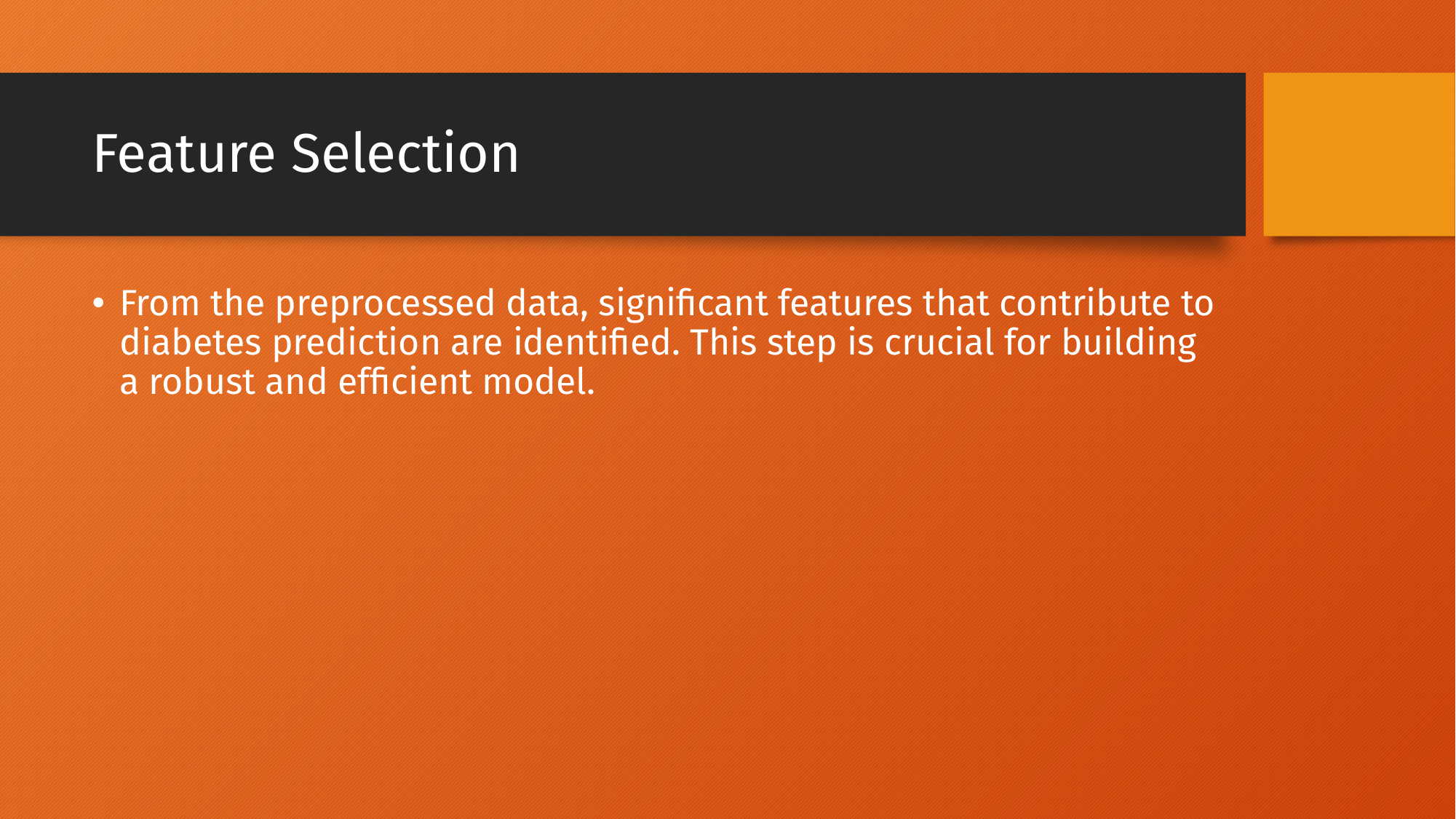

# Feature Selection
From the preprocessed data, significant features that contribute to diabetes prediction are identified. This step is crucial for building a robust and efficient model.